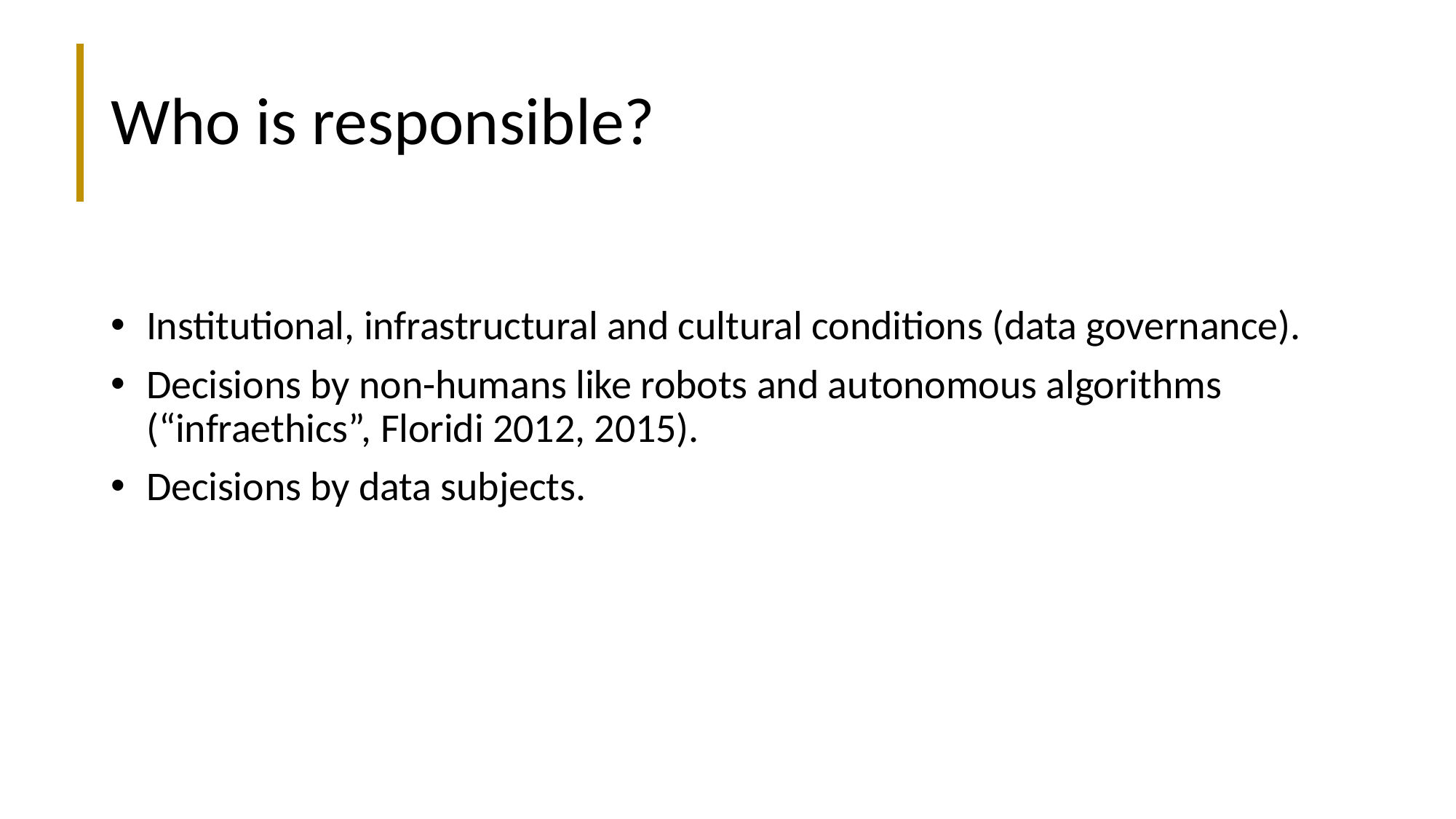

# Who is responsible?

Institutional, infrastructural and cultural conditions (data governance).
Decisions by non-humans like robots and autonomous algorithms (“infraethics”, Floridi 2012, 2015).
Decisions by data subjects.

... What can data scientists be responsible for? Is it fair to expect data scientists to take responsibility, given the constraints imposed on their work and the often stringent demands of their employers and customers?